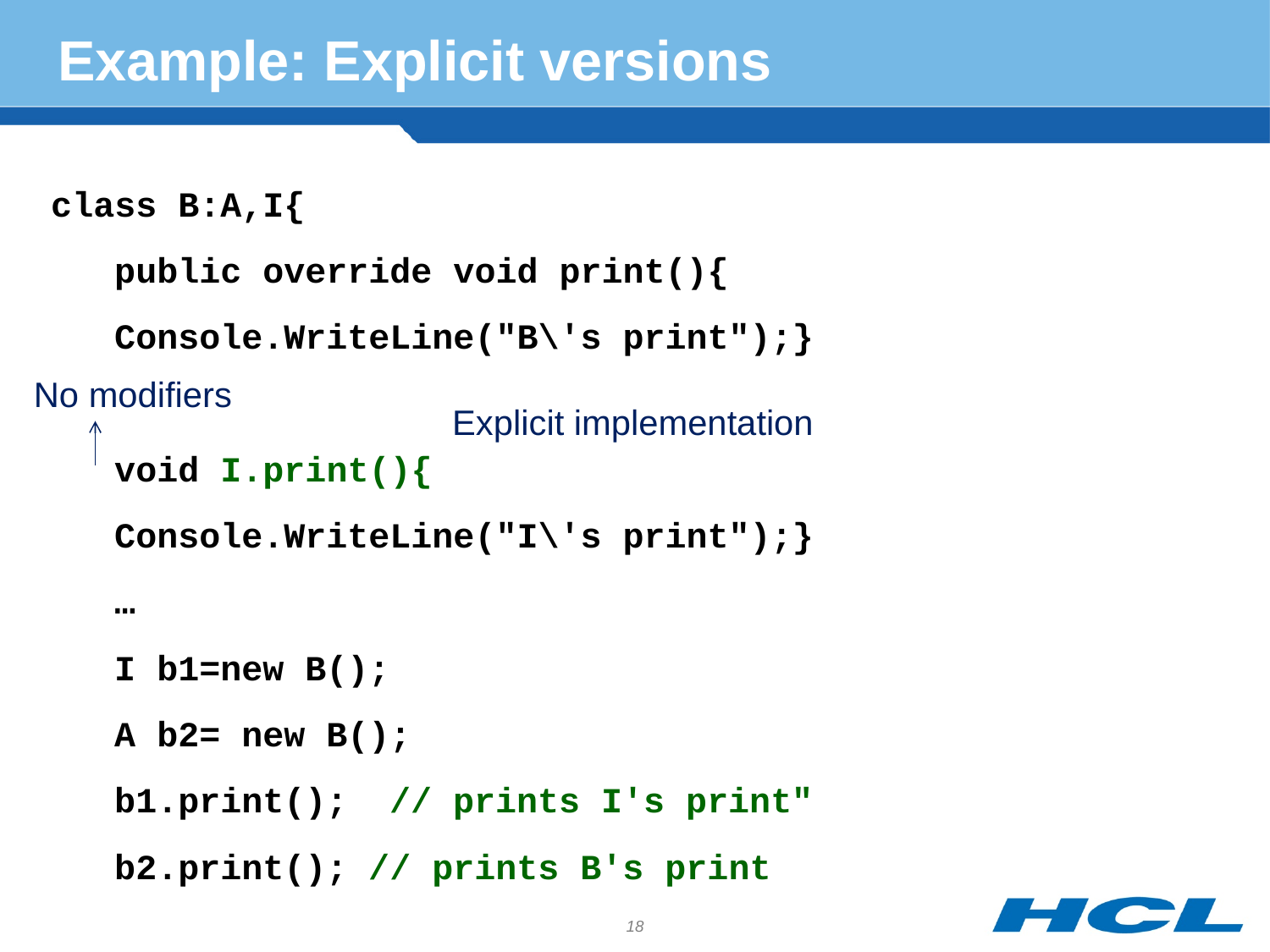

# Example: Explicit versions
class B:A,I{
public override void print(){
Console.WriteLine("B\'s print");}

void I.print(){
Console.WriteLine("I\'s print");}
…
I b1=new B();
A b2= new B();
b1.print();  // prints I's print"
b2.print(); // prints B's print
No modifiers
Explicit implementation
18